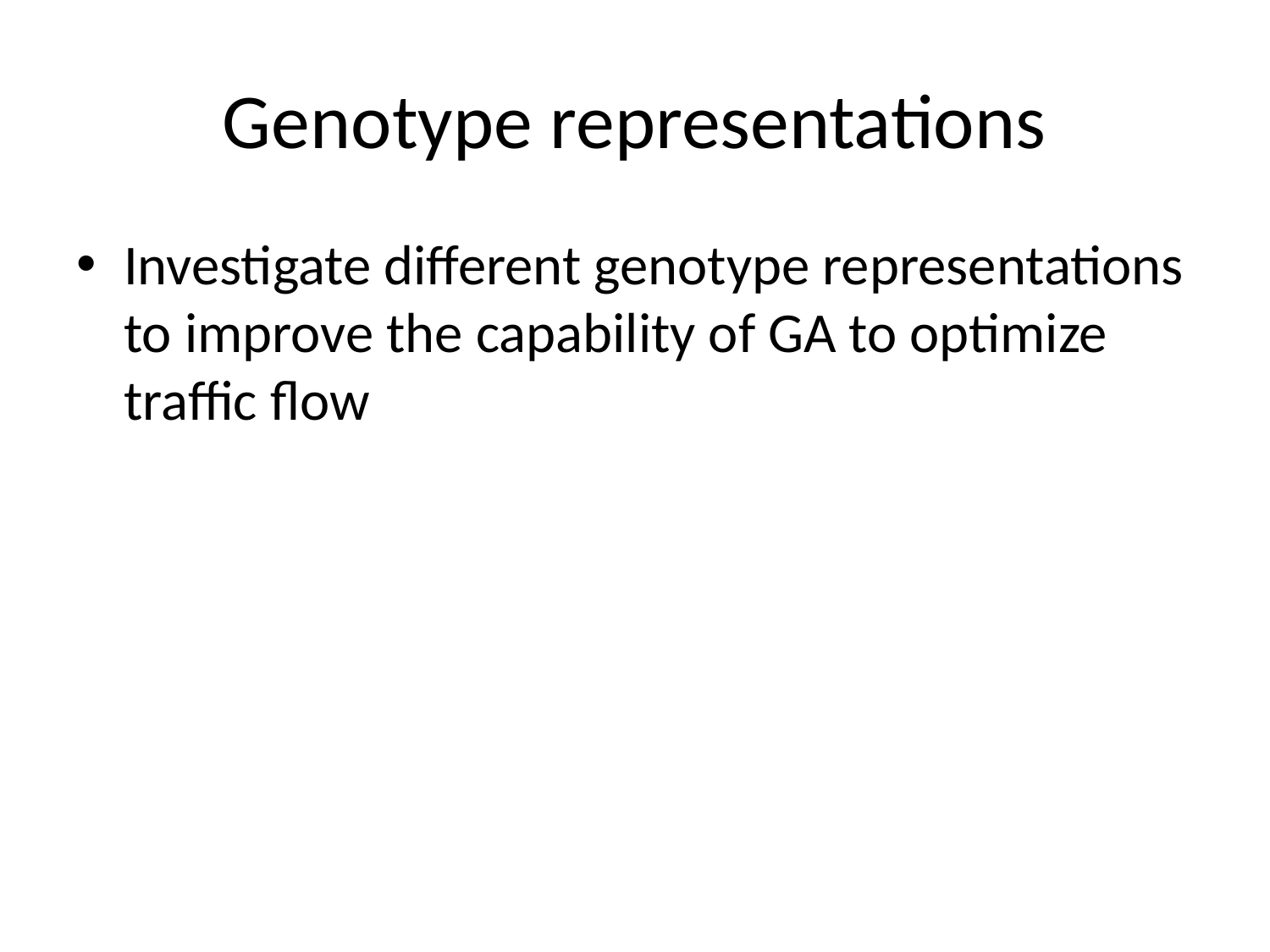

# Genotype representations
Investigate different genotype representations to improve the capability of GA to optimize traffic flow